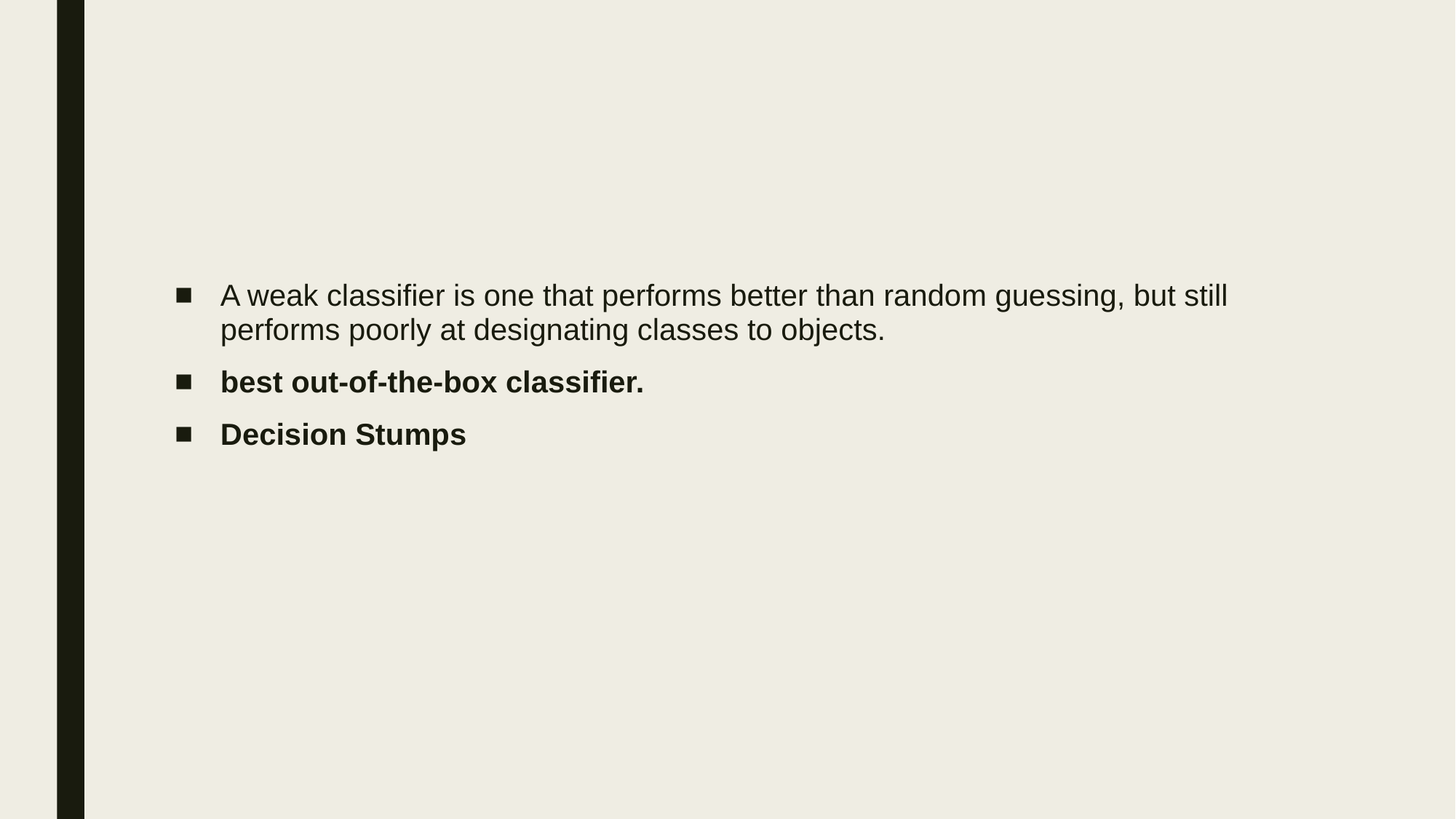

#
A weak classifier is one that performs better than random guessing, but still performs poorly at designating classes to objects.
best out-of-the-box classifier.
Decision Stumps